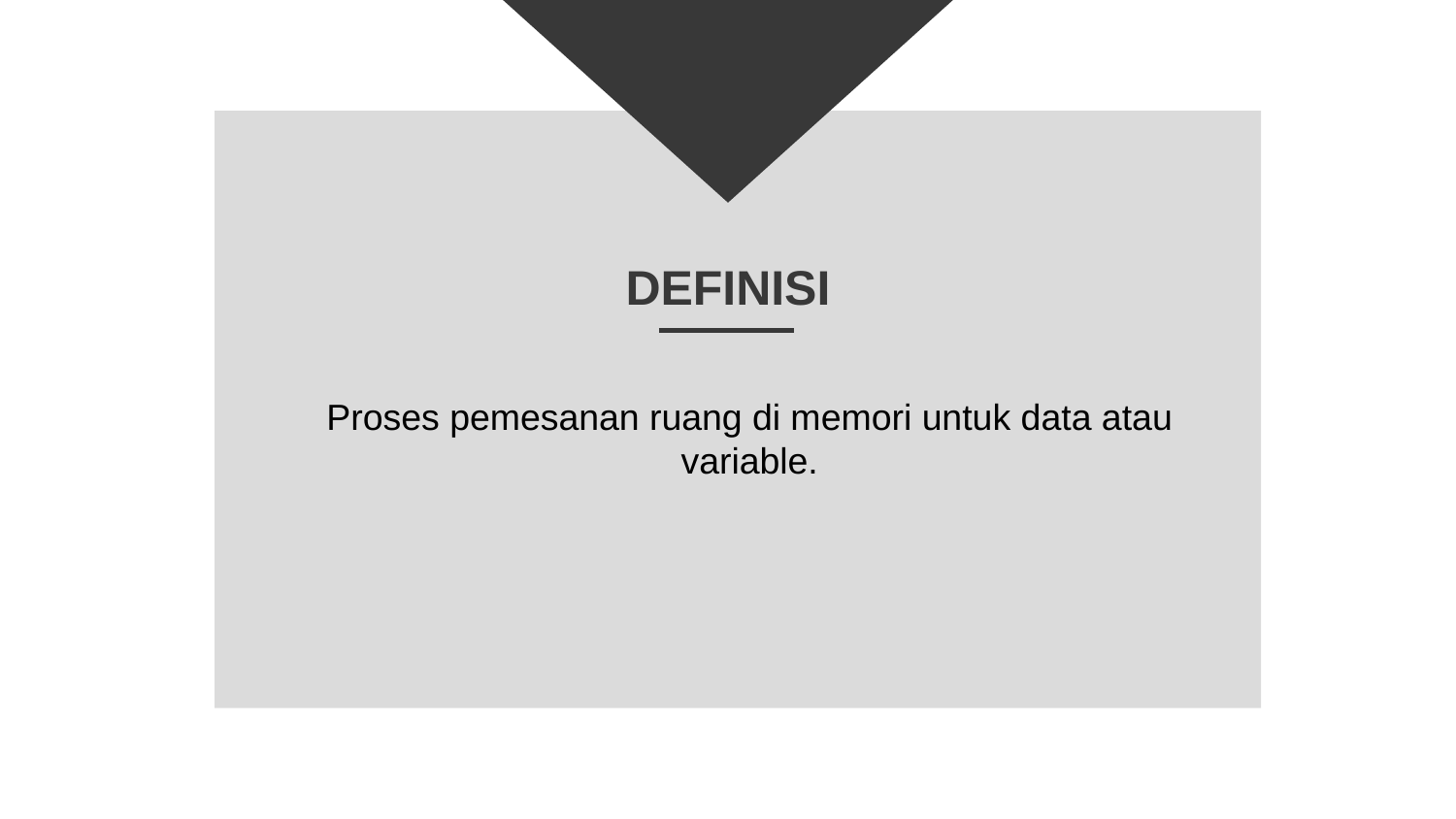

# DEFINISI
Proses pemesanan ruang di memori untuk data atau variable.